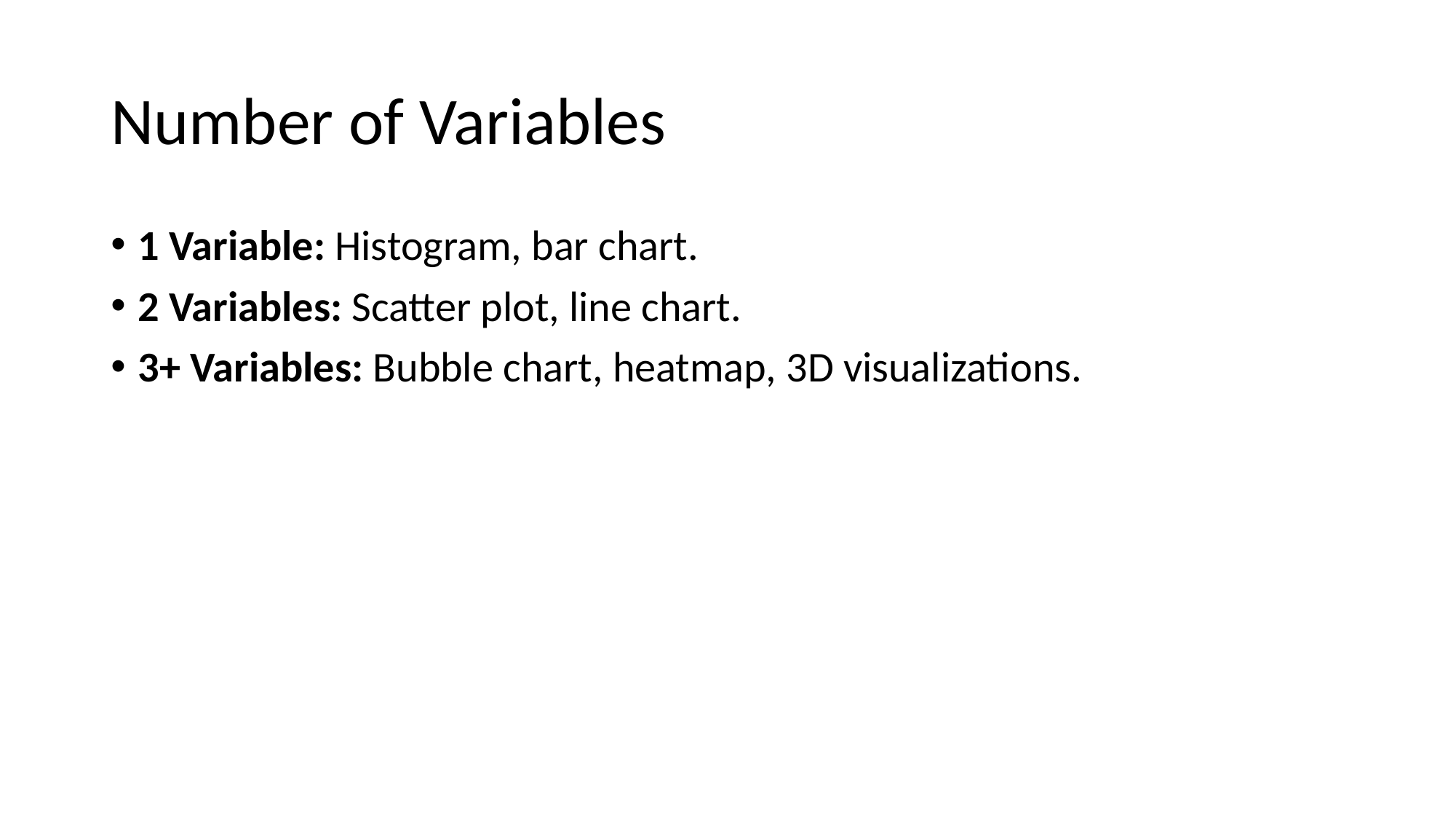

# Number of Variables
1 Variable: Histogram, bar chart.
2 Variables: Scatter plot, line chart.
3+ Variables: Bubble chart, heatmap, 3D visualizations.